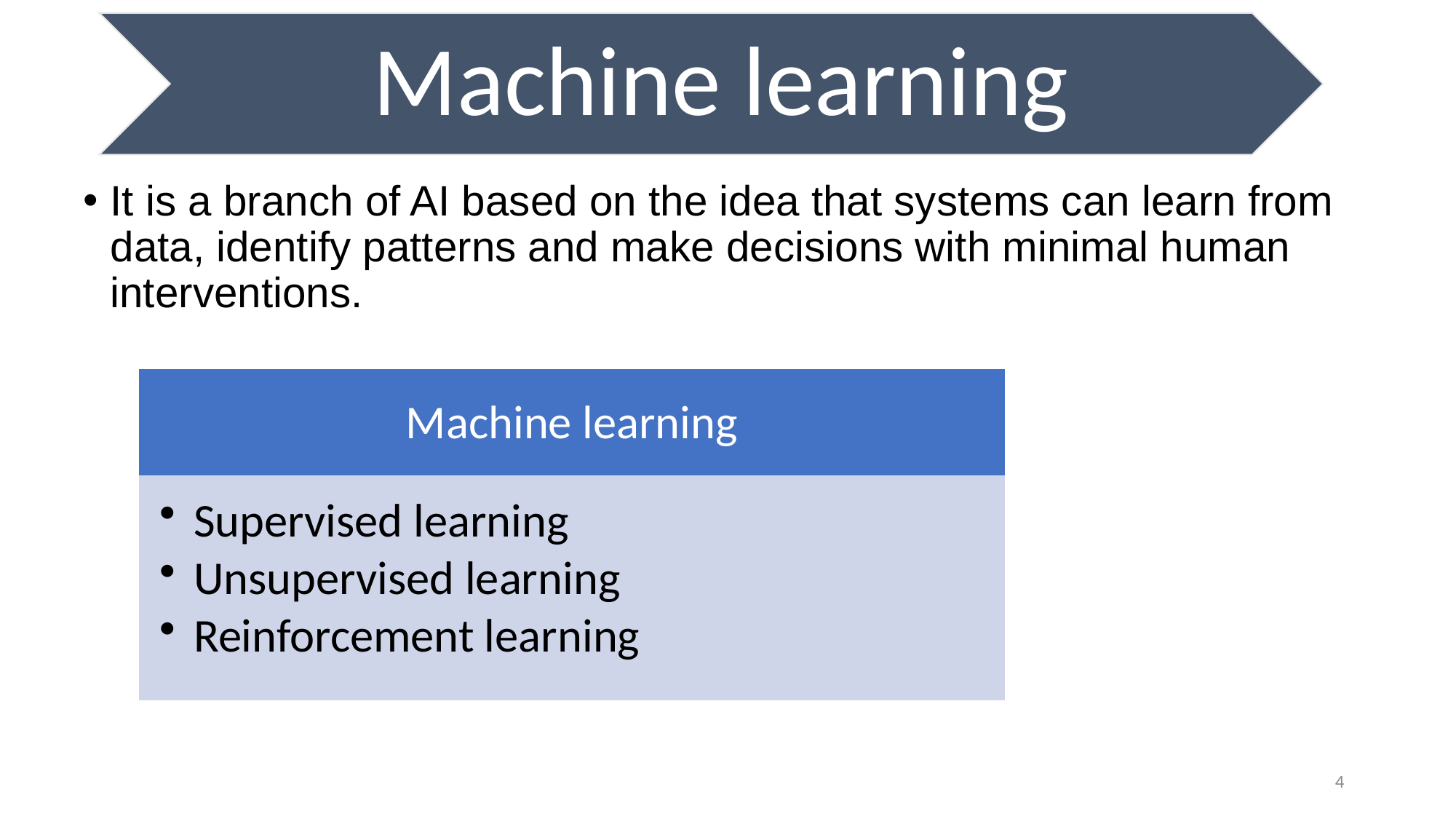

Machine learning
It is a branch of AI based on the idea that systems can learn from data, identify patterns and make decisions with minimal human interventions.

Machine learning

Supervised learning
Unsupervised learning
Reinforcement learning
4